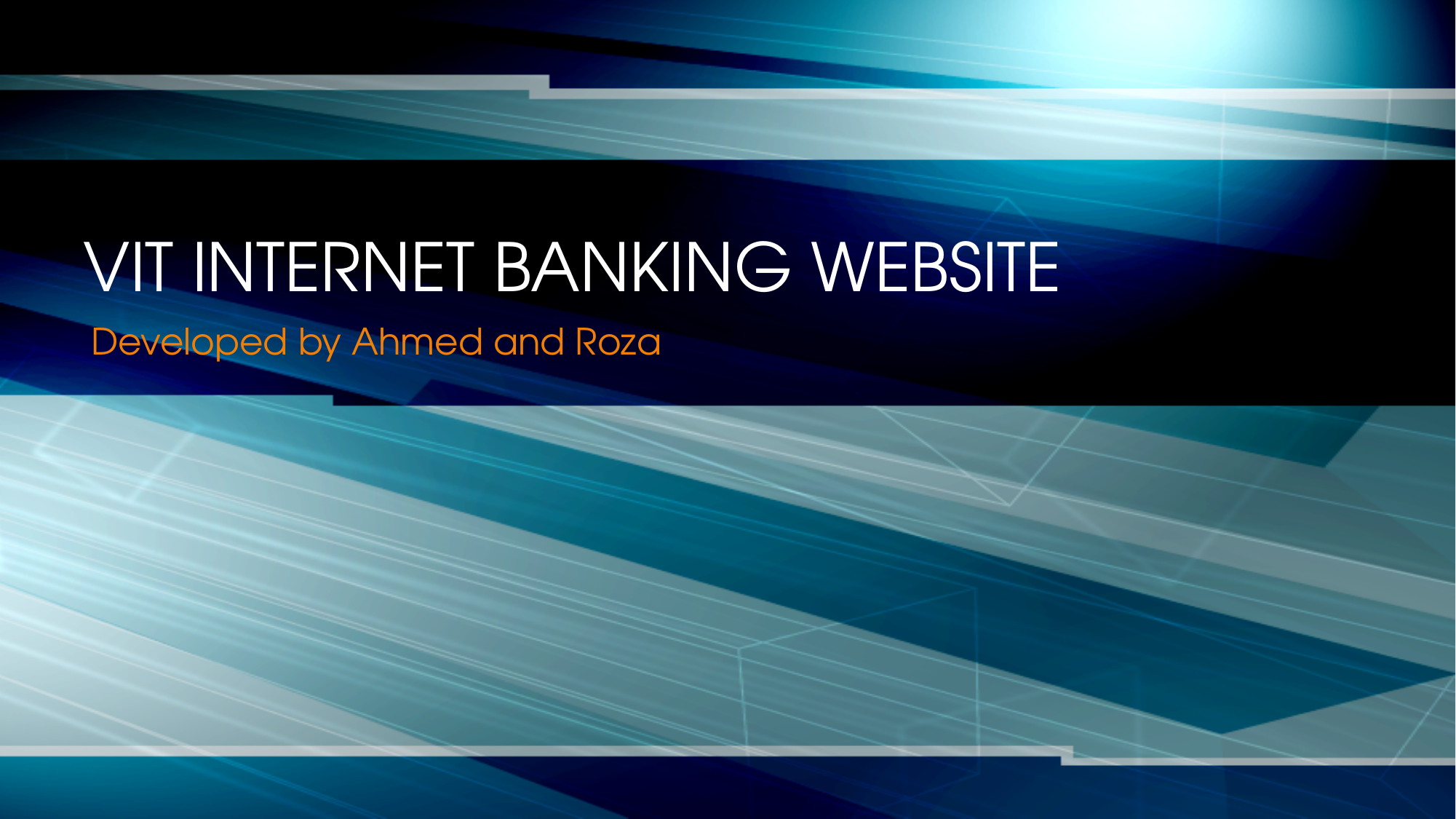

# VIT INTERNET BANKING WEBSITE
Developed by Ahmed and Roza